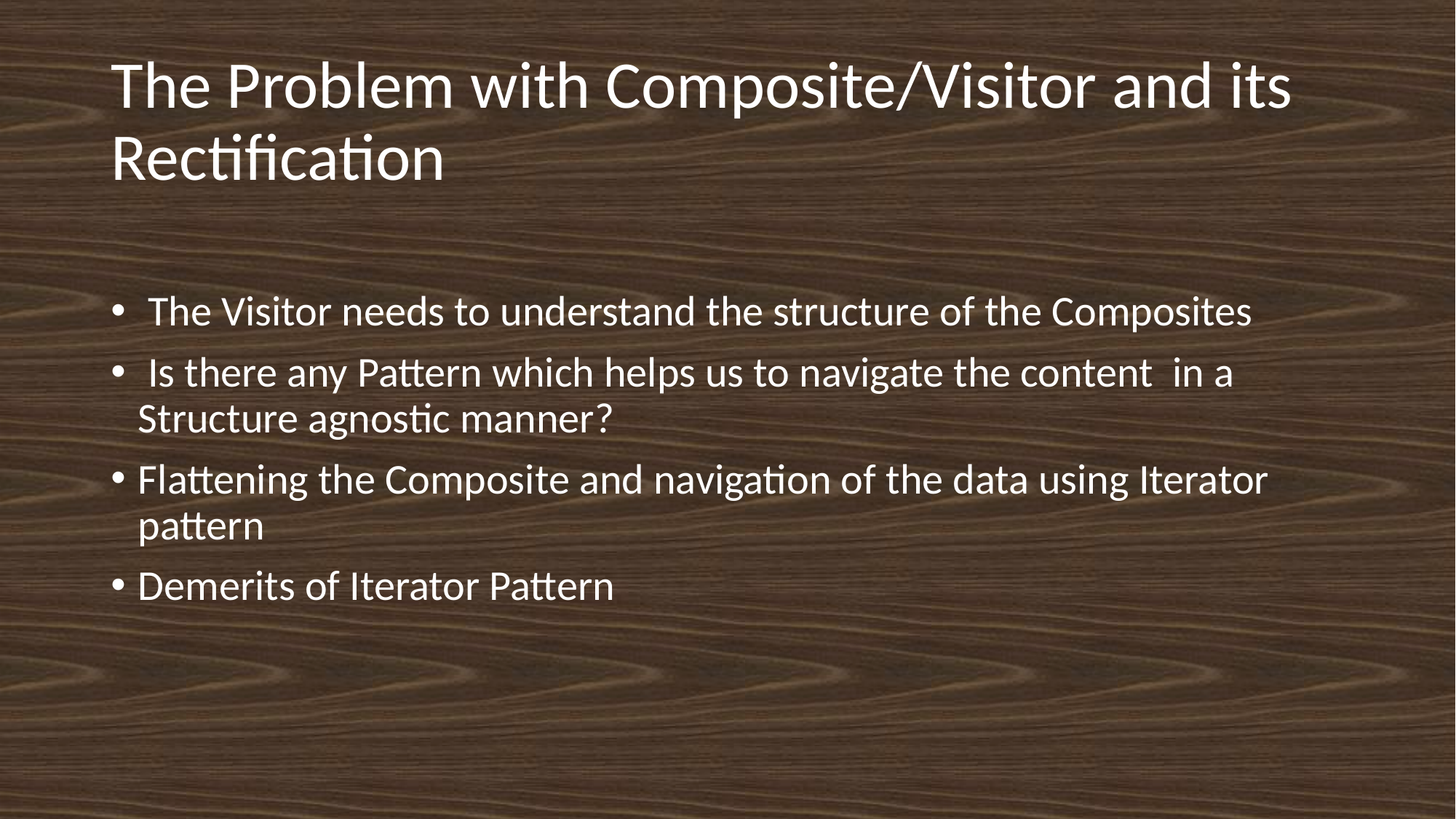

# The Problem with Composite/Visitor and its Rectification

 The Visitor needs to understand the structure of the Composites
 Is there any Pattern which helps us to navigate the content  in a Structure agnostic manner?
Flattening the Composite and navigation of the data using Iterator pattern
Demerits of Iterator Pattern